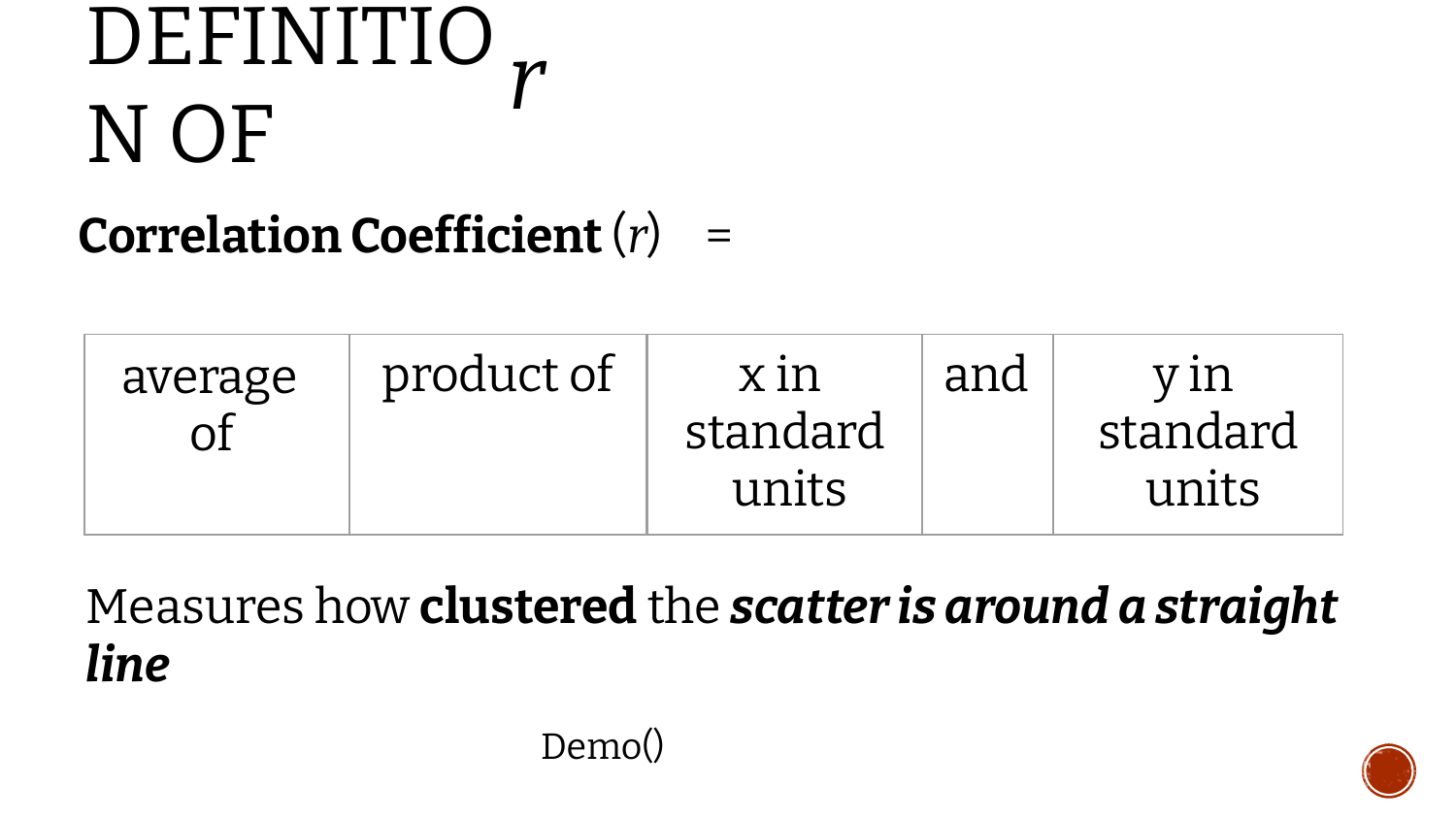

r
# Definition of
Correlation Coefficient (r)	=
| average of | product of | x in standard units | and | y in standard units |
| --- | --- | --- | --- | --- |
Measures how clustered the scatter is around a straight line
Demo()